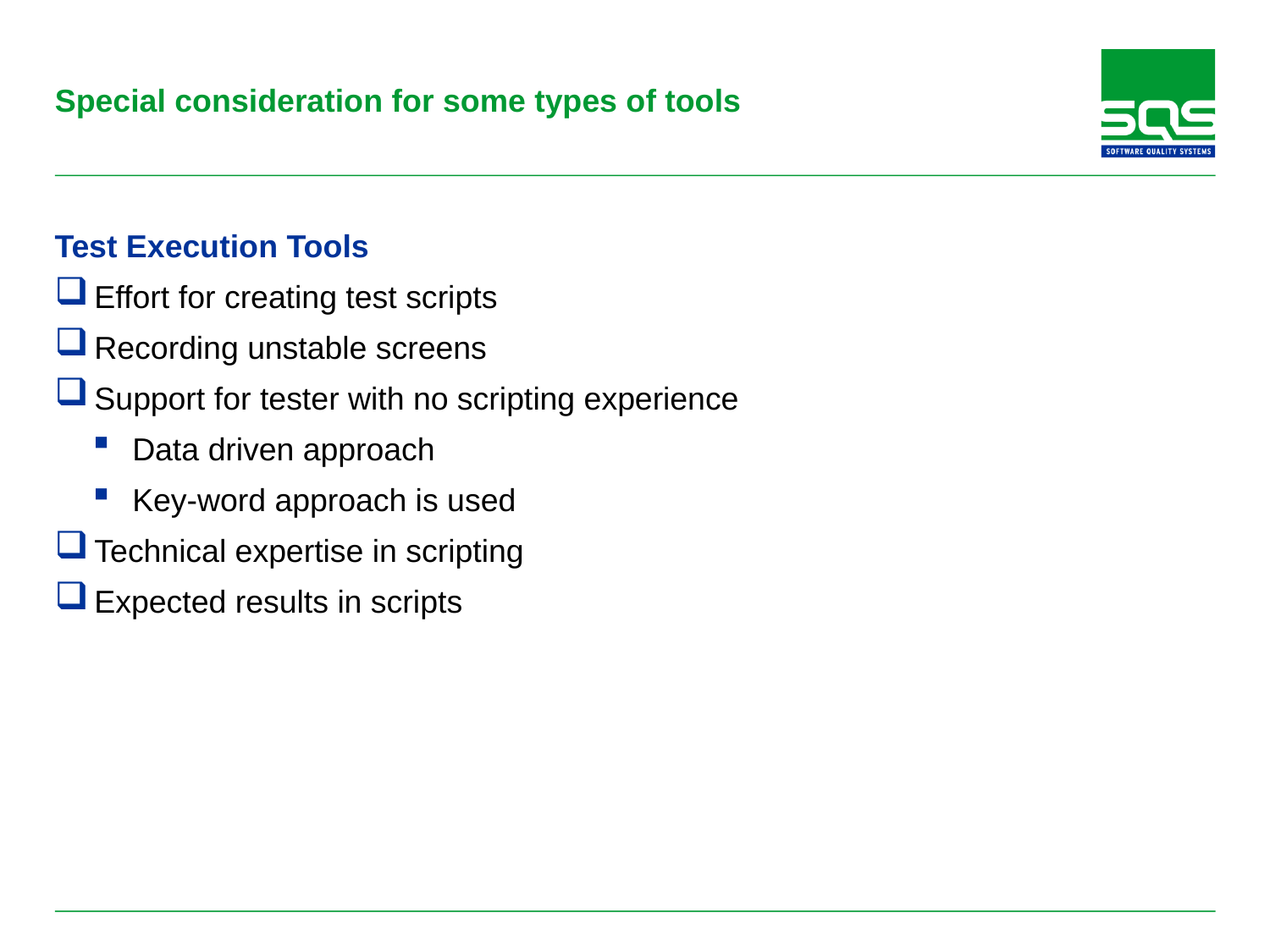

# Special consideration for some types of tools
Test Execution Tools
Effort for creating test scripts
Recording unstable screens
Support for tester with no scripting experience
Data driven approach
Key-word approach is used
Technical expertise in scripting
Expected results in scripts